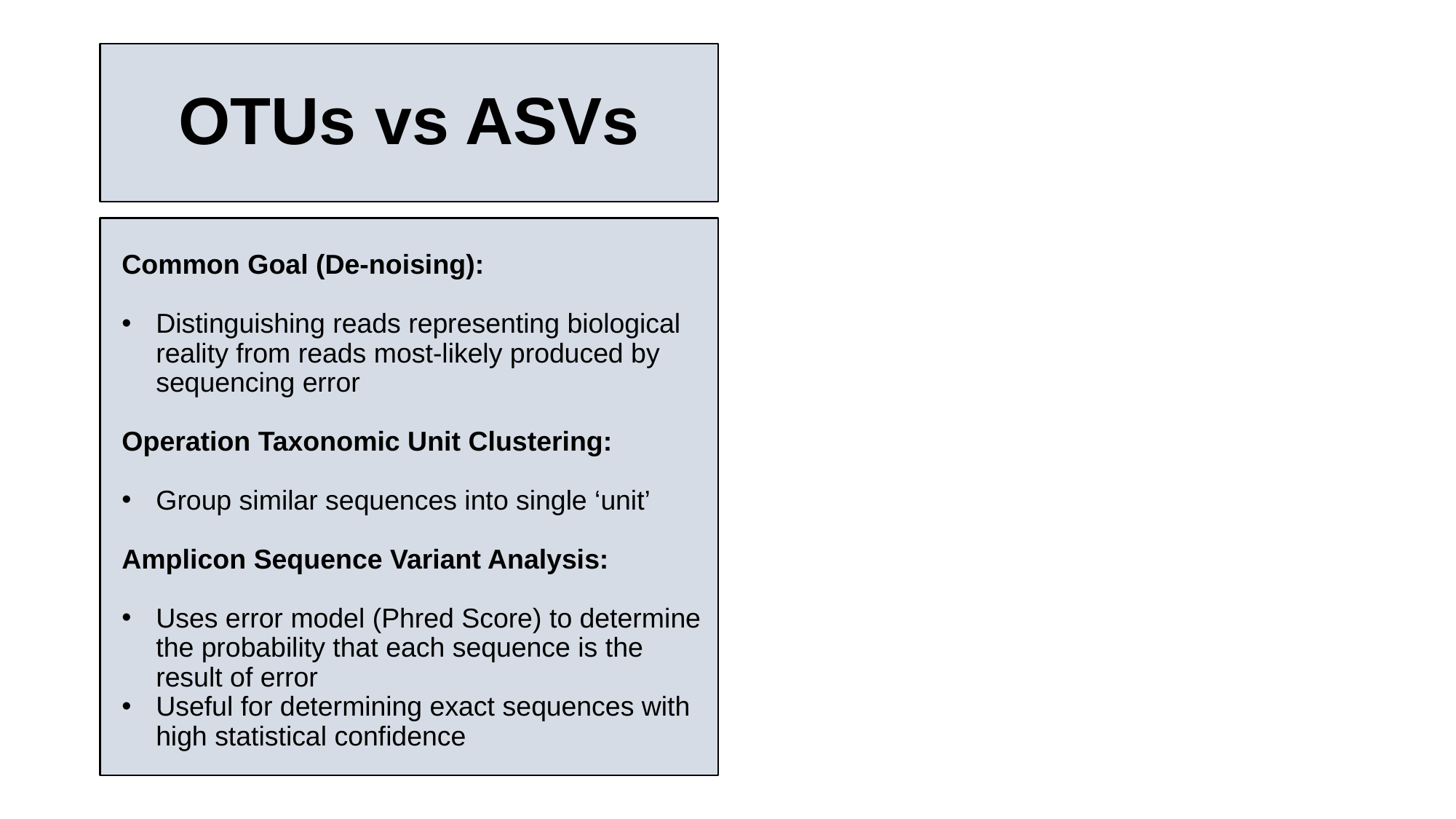

# OTUs vs ASVs
Common Goal (De-noising):

Distinguishing reads representing biological reality from reads most-likely produced by sequencing error

Operation Taxonomic Unit Clustering:

Group similar sequences into single ‘unit’

Amplicon Sequence Variant Analysis:

Uses error model (Phred Score) to determine the probability that each sequence is the result of error
Useful for determining exact sequences with high statistical confidence